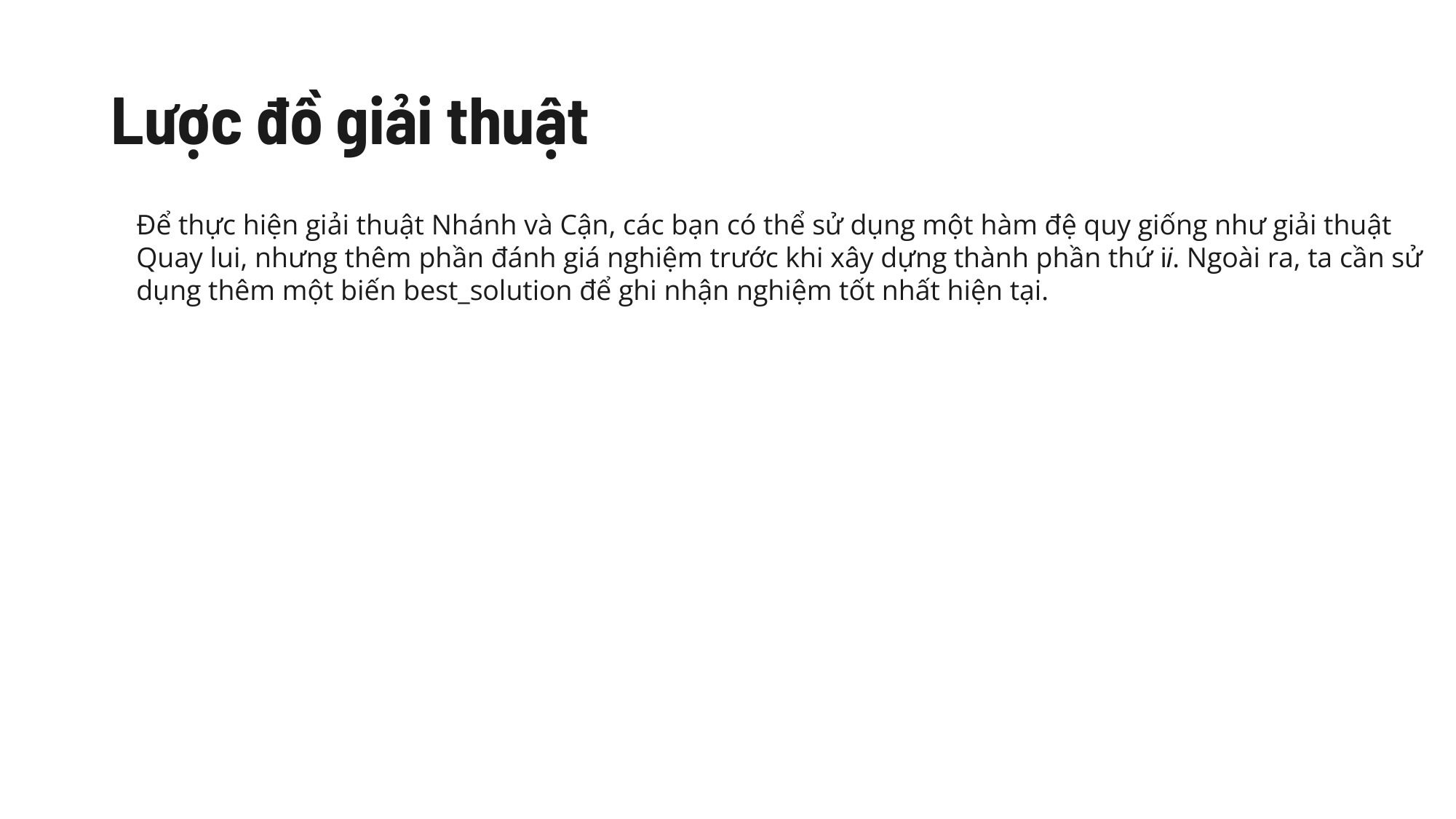

# Lược đồ giải thuật
Để thực hiện giải thuật Nhánh và Cận, các bạn có thể sử dụng một hàm đệ quy giống như giải thuật
Quay lui, nhưng thêm phần đánh giá nghiệm trước khi xây dựng thành phần thứ ii. Ngoài ra, ta cần sử
dụng thêm một biến best_solution để ghi nhận nghiệm tốt nhất hiện tại.